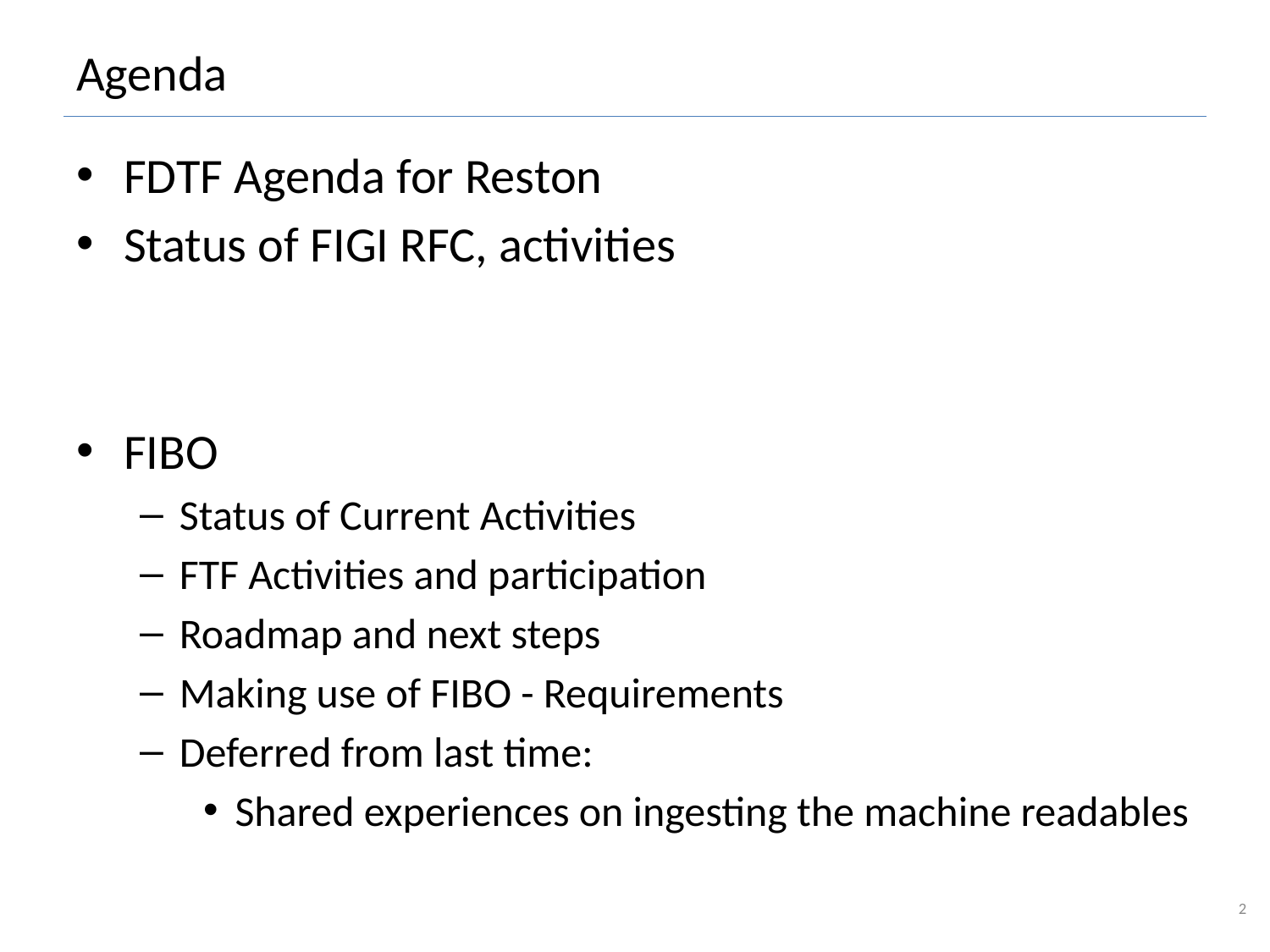

# Agenda
FDTF Agenda for Reston
Status of FIGI RFC, activities

FIBO
Status of Current Activities
FTF Activities and participation
Roadmap and next steps
Making use of FIBO - Requirements
Deferred from last time:
Shared experiences on ingesting the machine readables
2